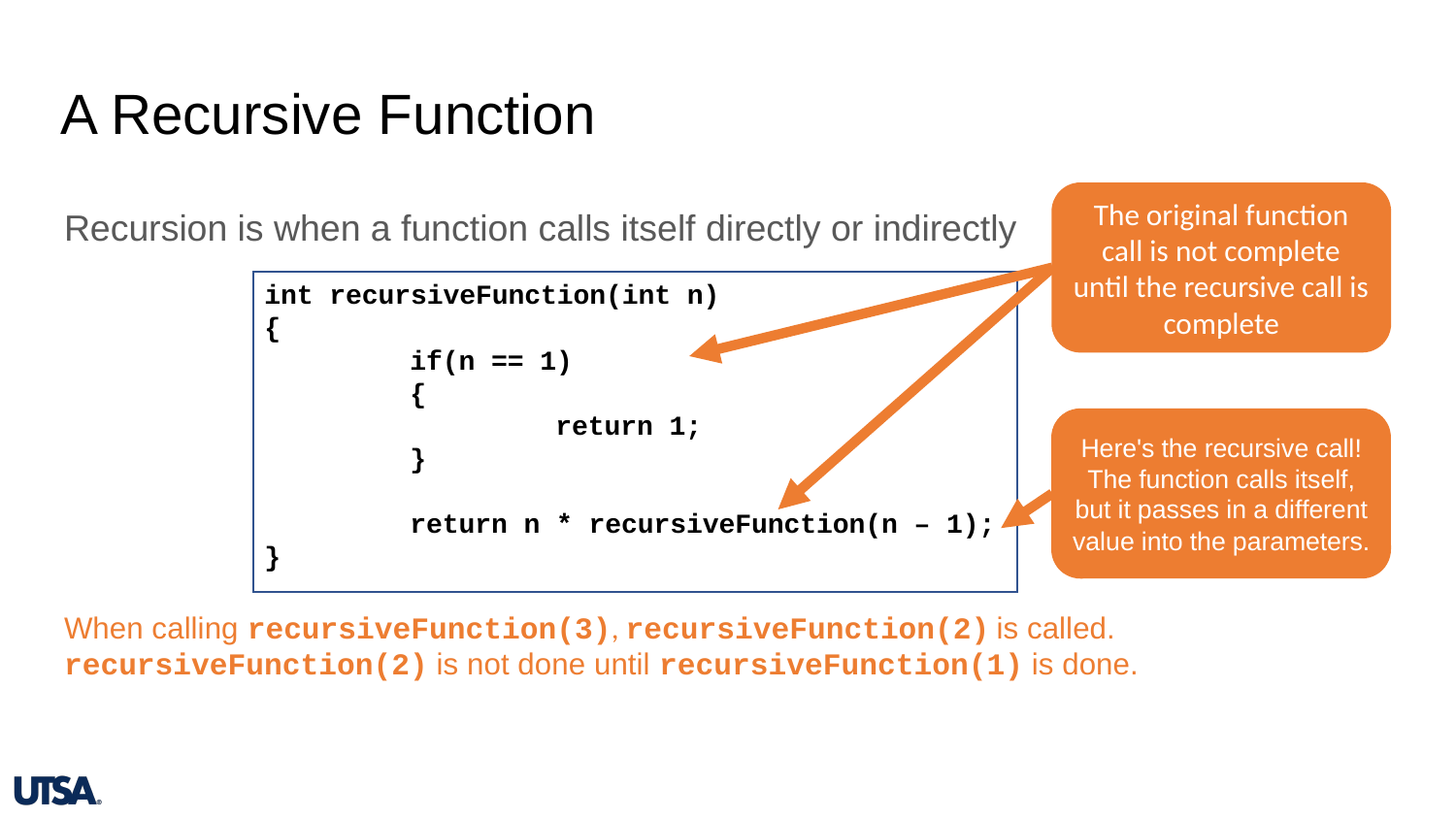

# A Recursive Function
Recursion is when a function calls itself directly or indirectly

When calling recursiveFunction(3), recursiveFunction(2) is called. recursiveFunction(2) is not done until recursiveFunction(1) is done.

The original function call is not complete until the recursive call is complete
int recursiveFunction(int n)
{
	if(n == 1)
	{
		return 1;
	}

	return n * recursiveFunction(n – 1);
}
Here's the recursive call!
The function calls itself, but it passes in a different value into the parameters.